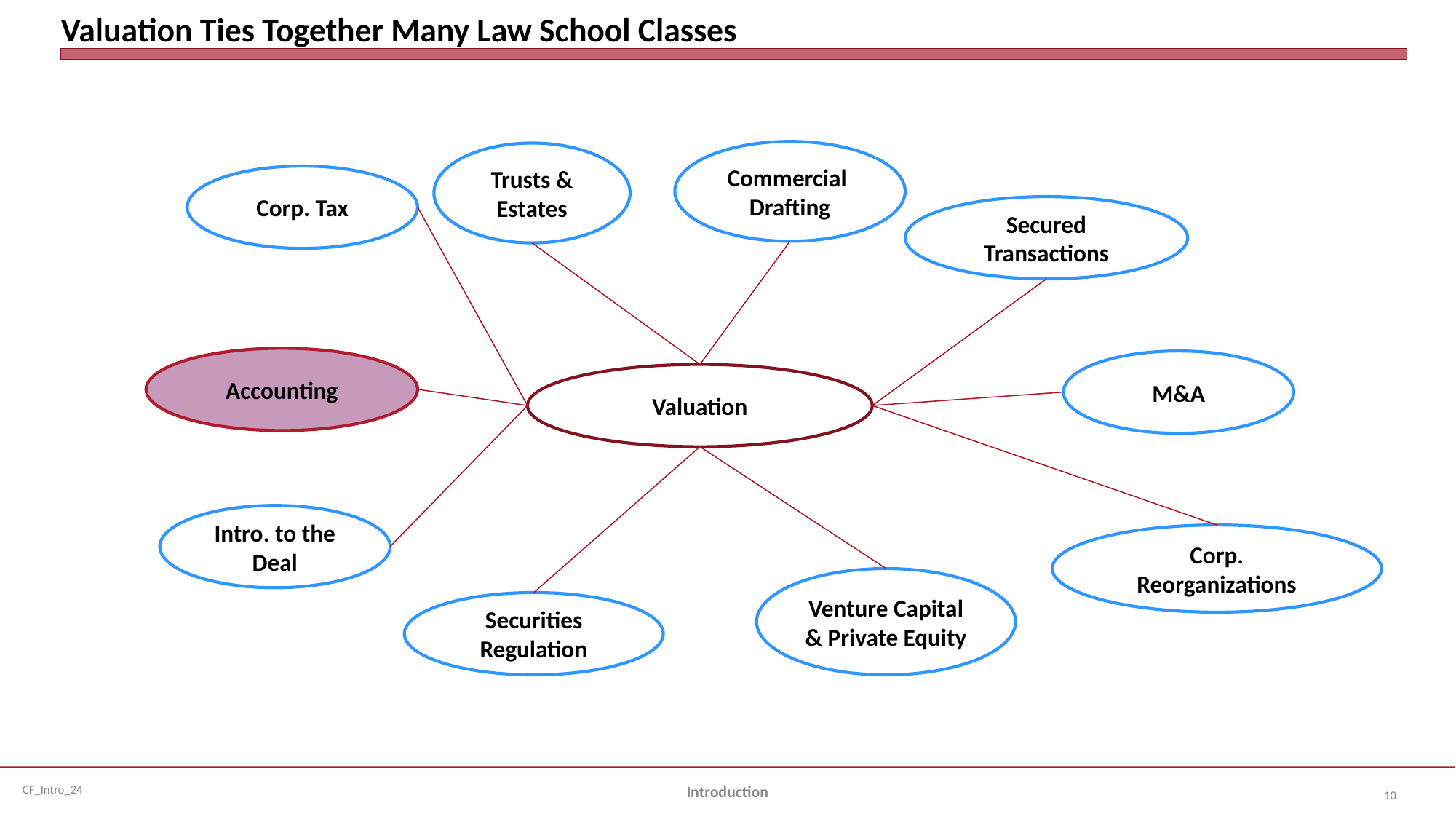

# Valuation Ties Together Many Law School Classes
Commercial
Drafting
Trusts & Estates
Corp. Tax
Secured Transactions
Accounting
M&A
Valuation
Intro. to the Deal
Corp. Reorganizations
Venture Capital & Private Equity
Securities Regulation
Introduction
10